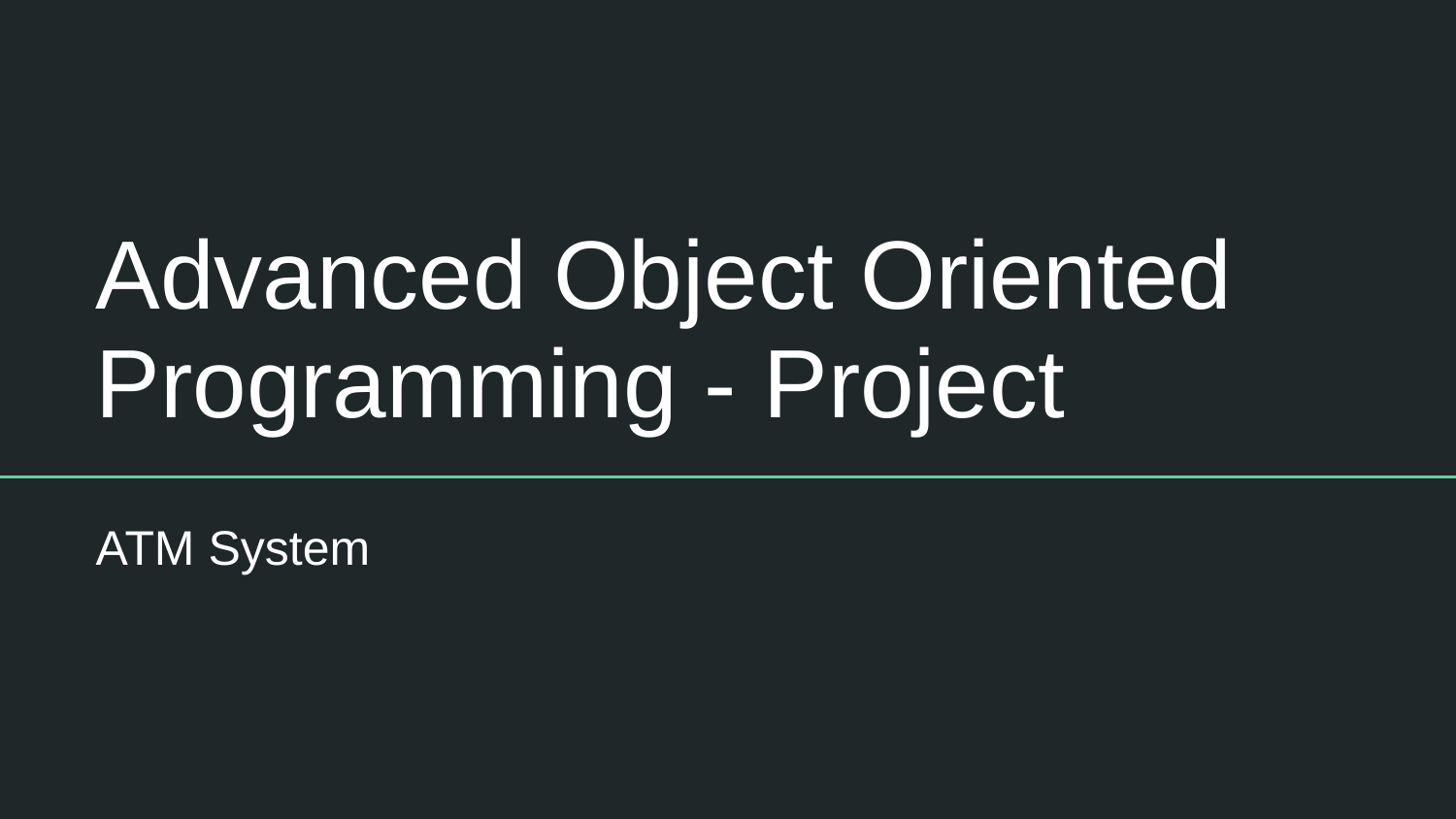

# Advanced Object Oriented Programming - Project
ATM System